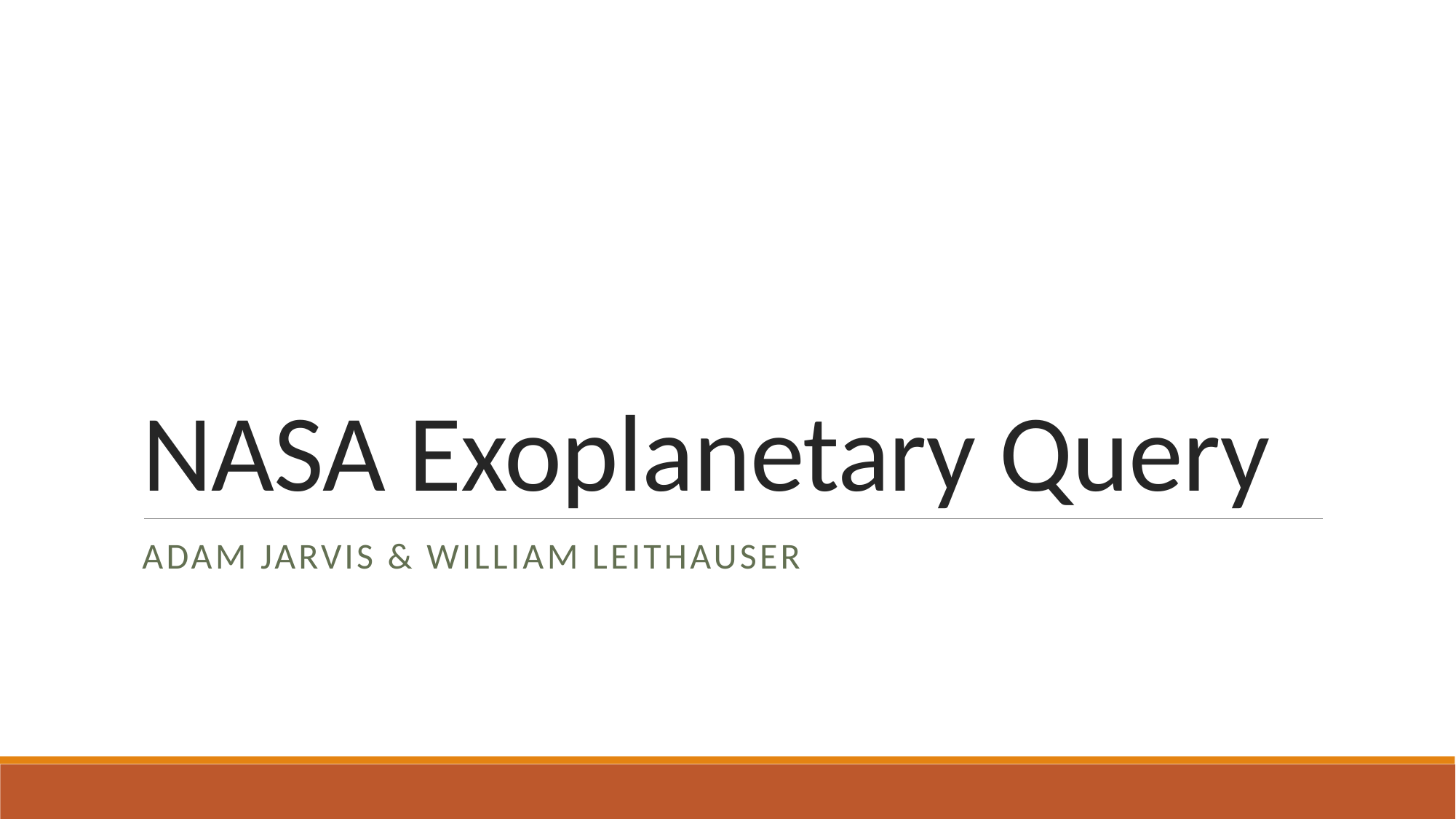

# NASA Exoplanetary Query
Adam Jarvis & William Leithauser